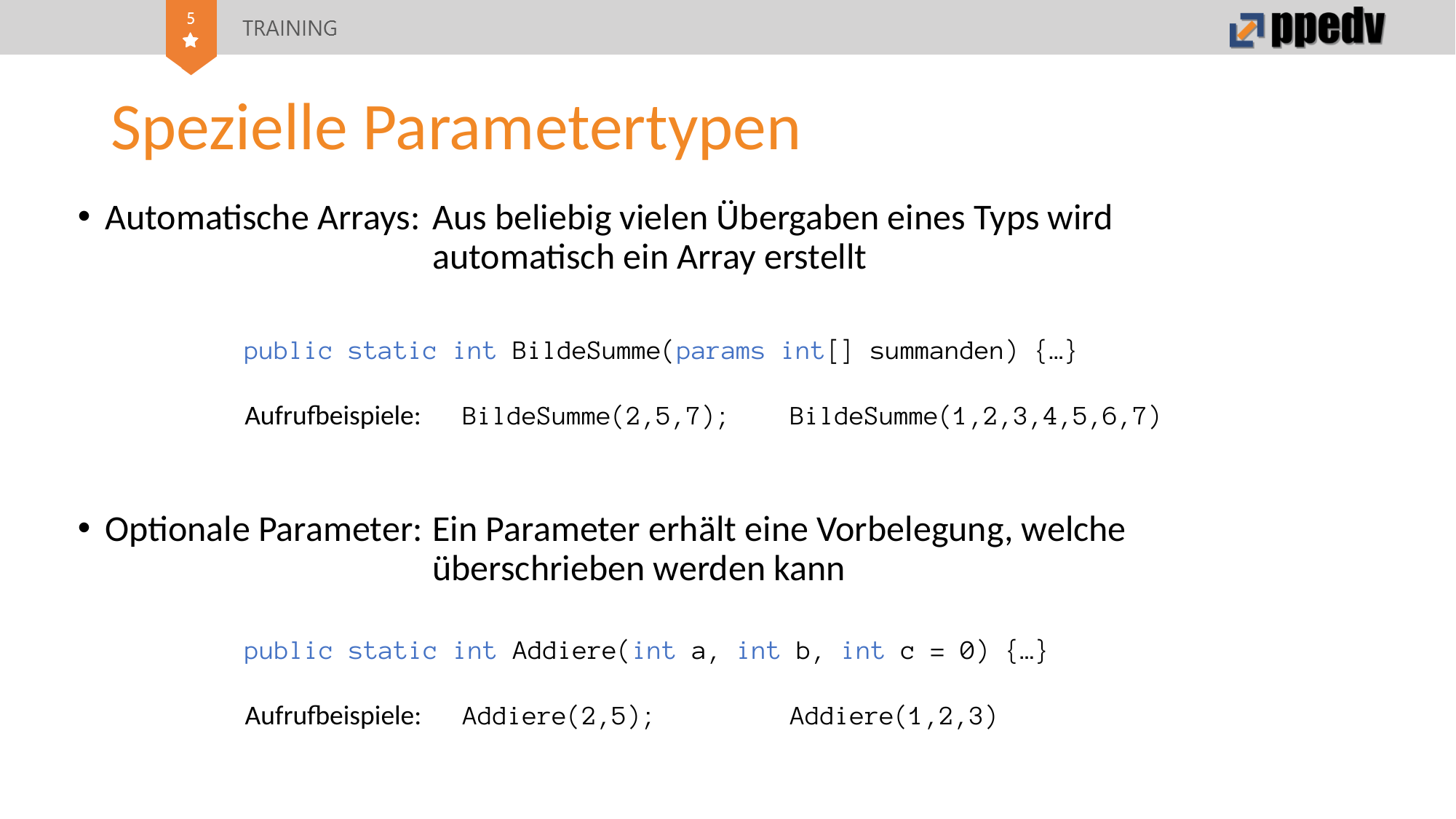

# Spezielle Parametertypen
Automatische Arrays: 	Aus beliebig vielen Übergaben eines Typs wird 					automatisch ein Array erstellt

Optionale Parameter:	Ein Parameter erhält eine Vorbelegung, welche 					überschrieben werden kann
public static int BildeSumme(params int[] summanden) {…}

Aufrufbeispiele: 	BildeSumme(2,5,7);	BildeSumme(1,2,3,4,5,6,7)
public static int Addiere(int a, int b, int c = 0) {…}

Aufrufbeispiele: 	Addiere(2,5);		Addiere(1,2,3)